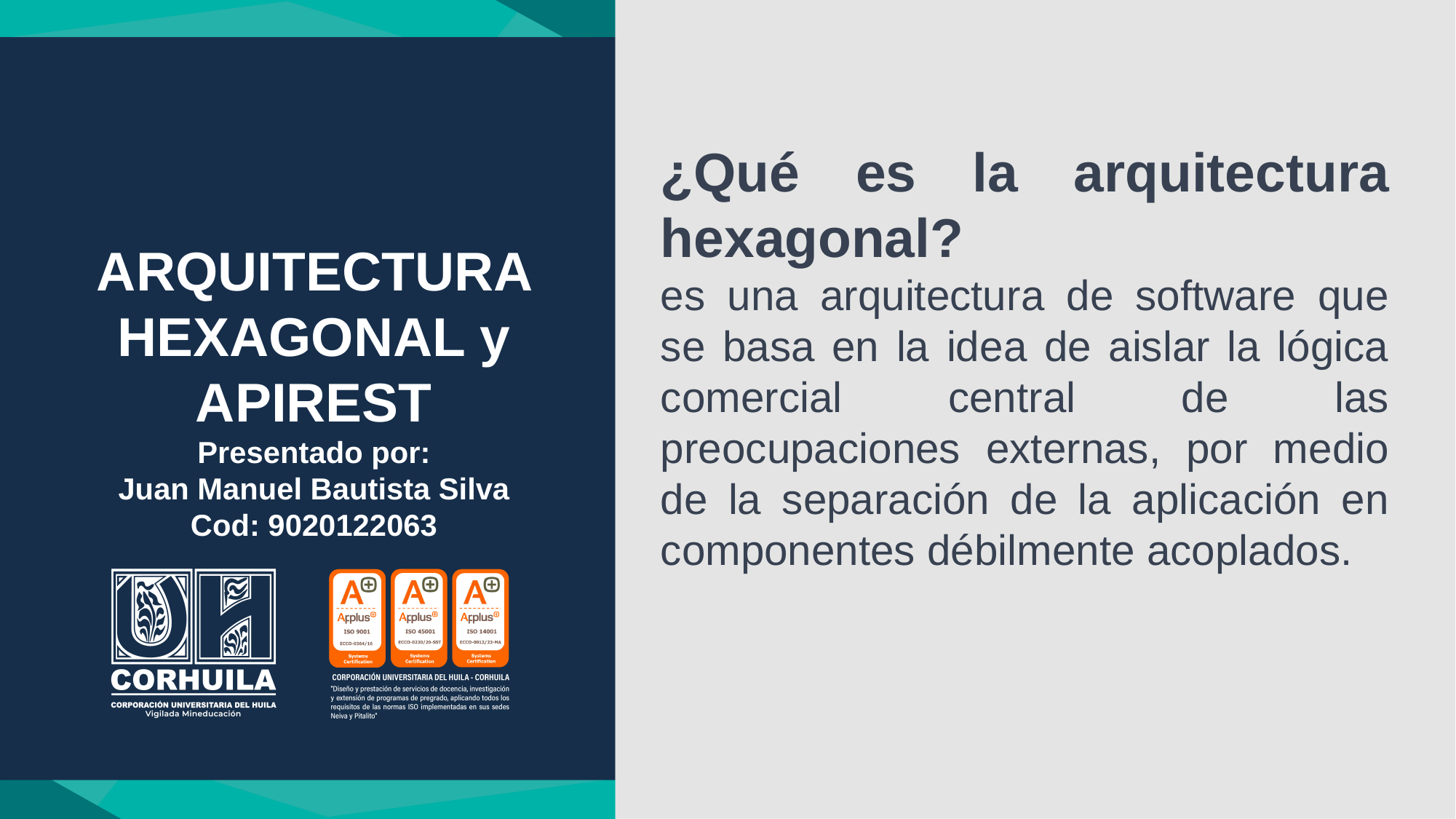

¿Qué es la arquitectura hexagonal?
es una arquitectura de software que se basa en la idea de aislar la lógica comercial central de las preocupaciones externas, por medio de la separación de la aplicación en componentes débilmente acoplados.
ARQUITECTURA HEXAGONAL y APIREST
Presentado por:
Juan Manuel Bautista Silva
Cod: 9020122063